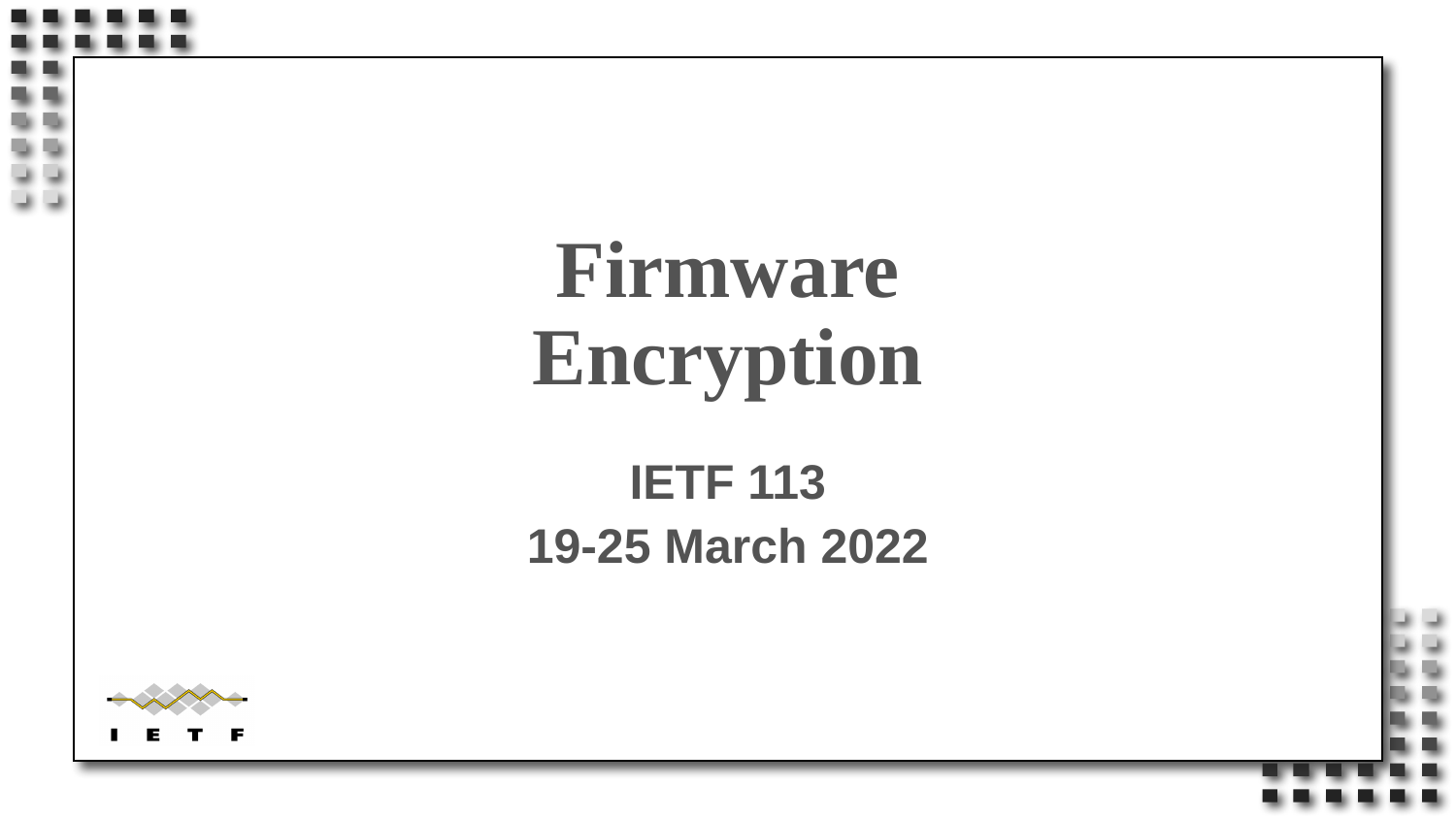

# Firmware Encryption
IETF 113
19-25 March 2022